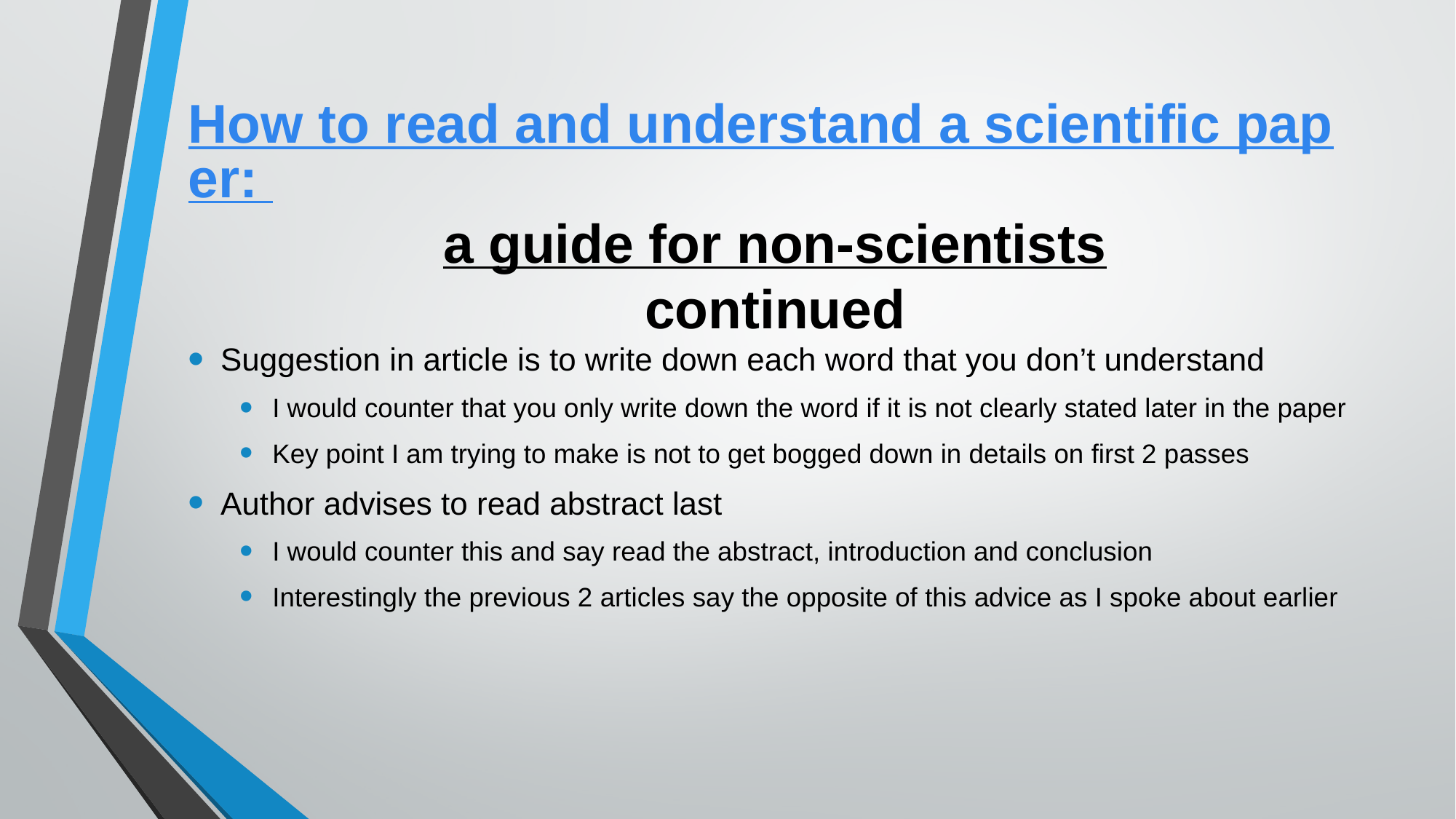

# How to read and understand a scientific paper: a guide for non-scientists continued
Suggestion in article is to write down each word that you don’t understand
I would counter that you only write down the word if it is not clearly stated later in the paper
Key point I am trying to make is not to get bogged down in details on first 2 passes
Author advises to read abstract last
I would counter this and say read the abstract, introduction and conclusion
Interestingly the previous 2 articles say the opposite of this advice as I spoke about earlier